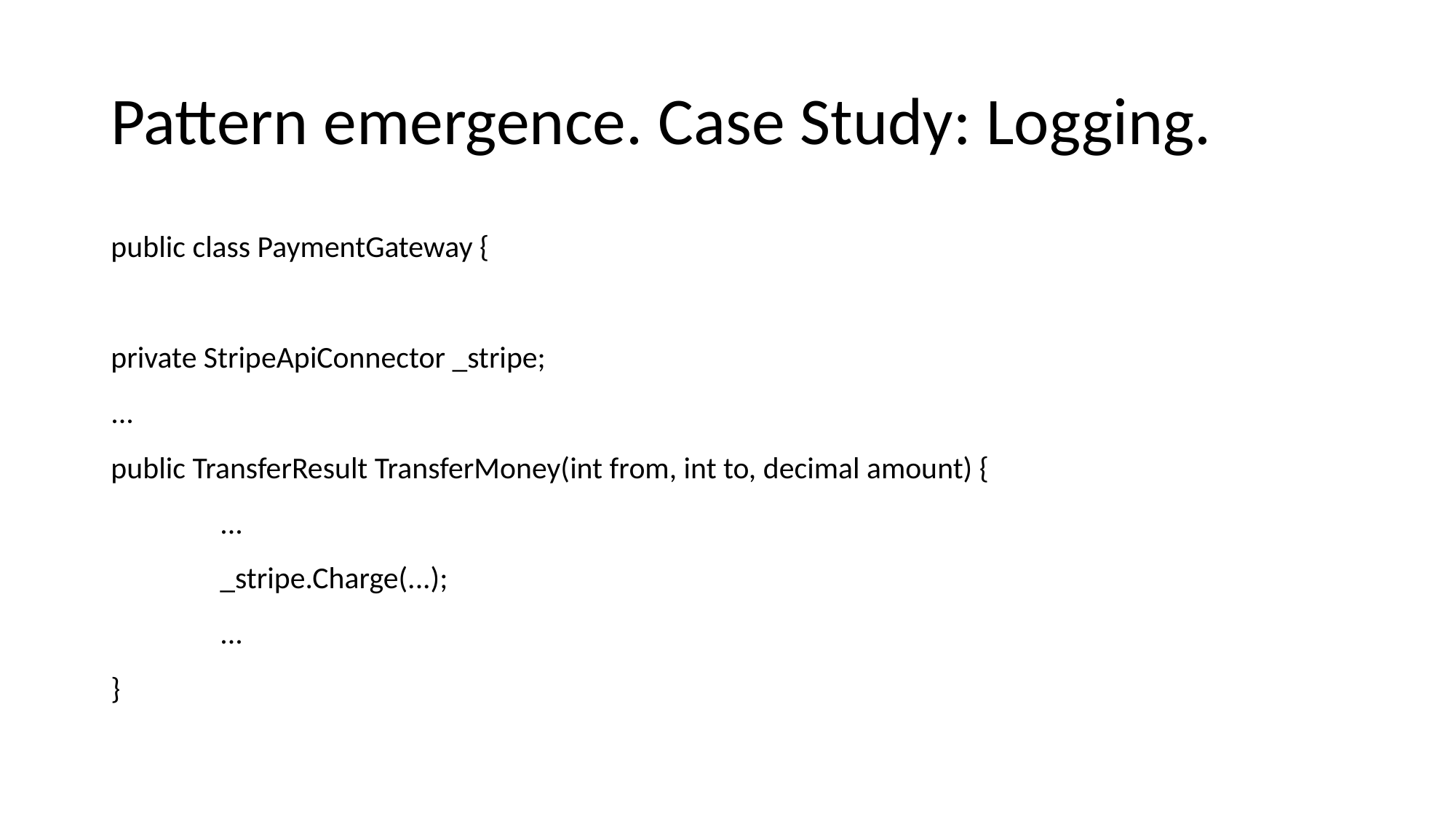

# Pattern emergence. Case Study: Logging.
public class PaymentGateway {

private StripeApiConnector _stripe;
...
public TransferResult TransferMoney(int from, int to, decimal amount) {
	...
	_stripe.Charge(...);
	...
}